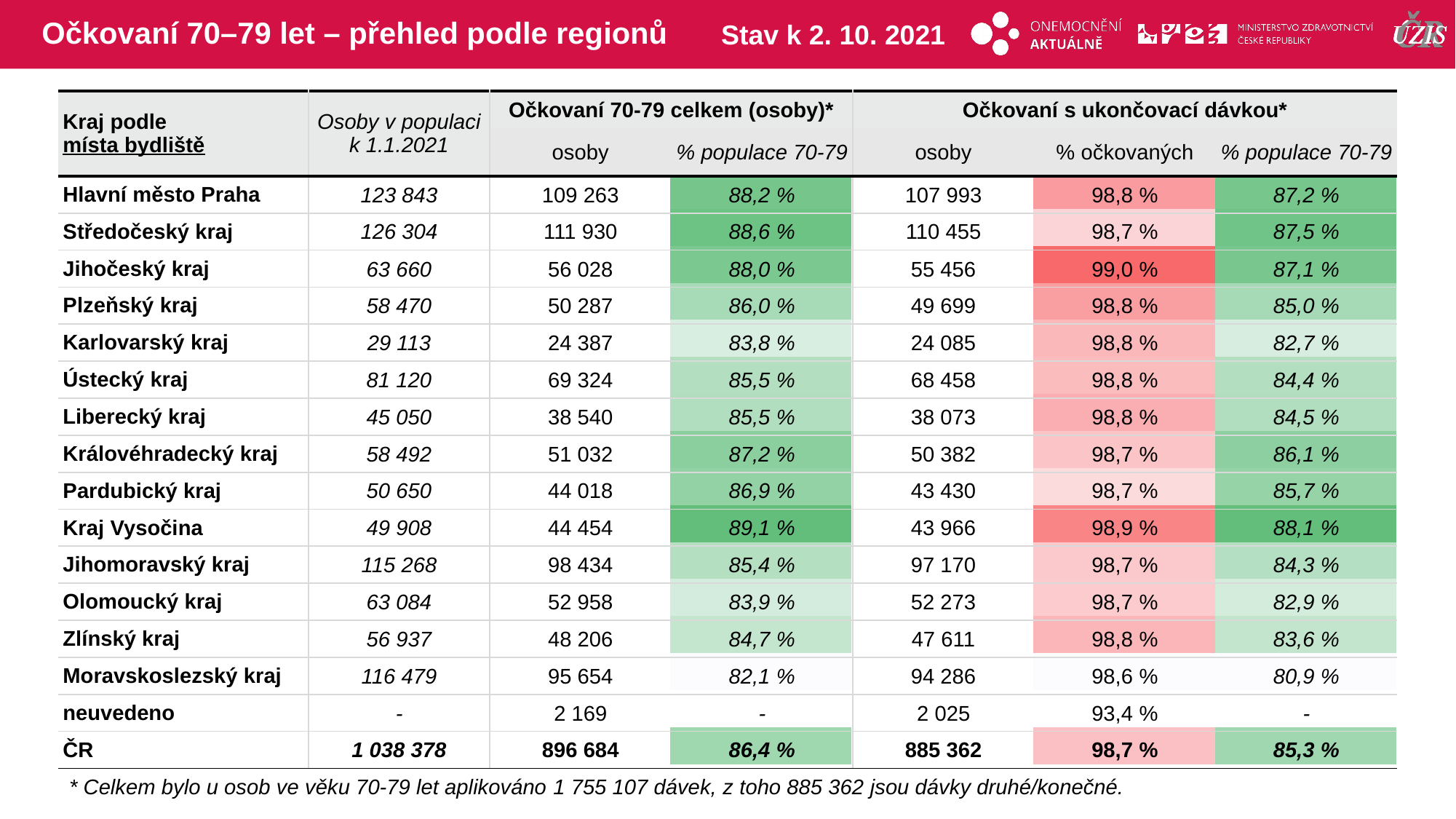

# Očkovaní 70–79 let – přehled podle regionů
Stav k 2. 10. 2021
| Kraj podle místa bydliště | Osoby v populaci k 1.1.2021 | Očkovaní 70-79 celkem (osoby)\* |  | Očkovaní s ukončovací dávkou\* |  |  |
| --- | --- | --- | --- | --- | --- | --- |
|  |  | osoby | % populace 70-79 | osoby | % očkovaných | % populace 70-79 |
| Hlavní město Praha | 123 843 | 109 263 | 88,2 % | 107 993 | 98,8 % | 87,2 % |
| Středočeský kraj | 126 304 | 111 930 | 88,6 % | 110 455 | 98,7 % | 87,5 % |
| Jihočeský kraj | 63 660 | 56 028 | 88,0 % | 55 456 | 99,0 % | 87,1 % |
| Plzeňský kraj | 58 470 | 50 287 | 86,0 % | 49 699 | 98,8 % | 85,0 % |
| Karlovarský kraj | 29 113 | 24 387 | 83,8 % | 24 085 | 98,8 % | 82,7 % |
| Ústecký kraj | 81 120 | 69 324 | 85,5 % | 68 458 | 98,8 % | 84,4 % |
| Liberecký kraj | 45 050 | 38 540 | 85,5 % | 38 073 | 98,8 % | 84,5 % |
| Královéhradecký kraj | 58 492 | 51 032 | 87,2 % | 50 382 | 98,7 % | 86,1 % |
| Pardubický kraj | 50 650 | 44 018 | 86,9 % | 43 430 | 98,7 % | 85,7 % |
| Kraj Vysočina | 49 908 | 44 454 | 89,1 % | 43 966 | 98,9 % | 88,1 % |
| Jihomoravský kraj | 115 268 | 98 434 | 85,4 % | 97 170 | 98,7 % | 84,3 % |
| Olomoucký kraj | 63 084 | 52 958 | 83,9 % | 52 273 | 98,7 % | 82,9 % |
| Zlínský kraj | 56 937 | 48 206 | 84,7 % | 47 611 | 98,8 % | 83,6 % |
| Moravskoslezský kraj | 116 479 | 95 654 | 82,1 % | 94 286 | 98,6 % | 80,9 % |
| neuvedeno | - | 2 169 | - | 2 025 | 93,4 % | - |
| ČR | 1 038 378 | 896 684 | 86,4 % | 885 362 | 98,7 % | 85,3 % |
|  |  |  |  |  |  |
| --- | --- | --- | --- | --- | --- |
|  |  |  |  |  |  |
|  |  |  |  |  |  |
|  |  |  |  |  |  |
|  |  |  |  |  |  |
|  |  |  |  |  |  |
|  |  |  |  |  |  |
|  |  |  |  |  |  |
|  |  |  |  |  |  |
|  |  |  |  |  |  |
|  |  |  |  |  |  |
|  |  |  |  |  |  |
|  |  |  |  |  |  |
|  |  |  |  |  |  |
|  |  |  |  |  |  |
|  |  |  |  |  |  |
* Celkem bylo u osob ve věku 70-79 let aplikováno 1 755 107 dávek, z toho 885 362 jsou dávky druhé/konečné.